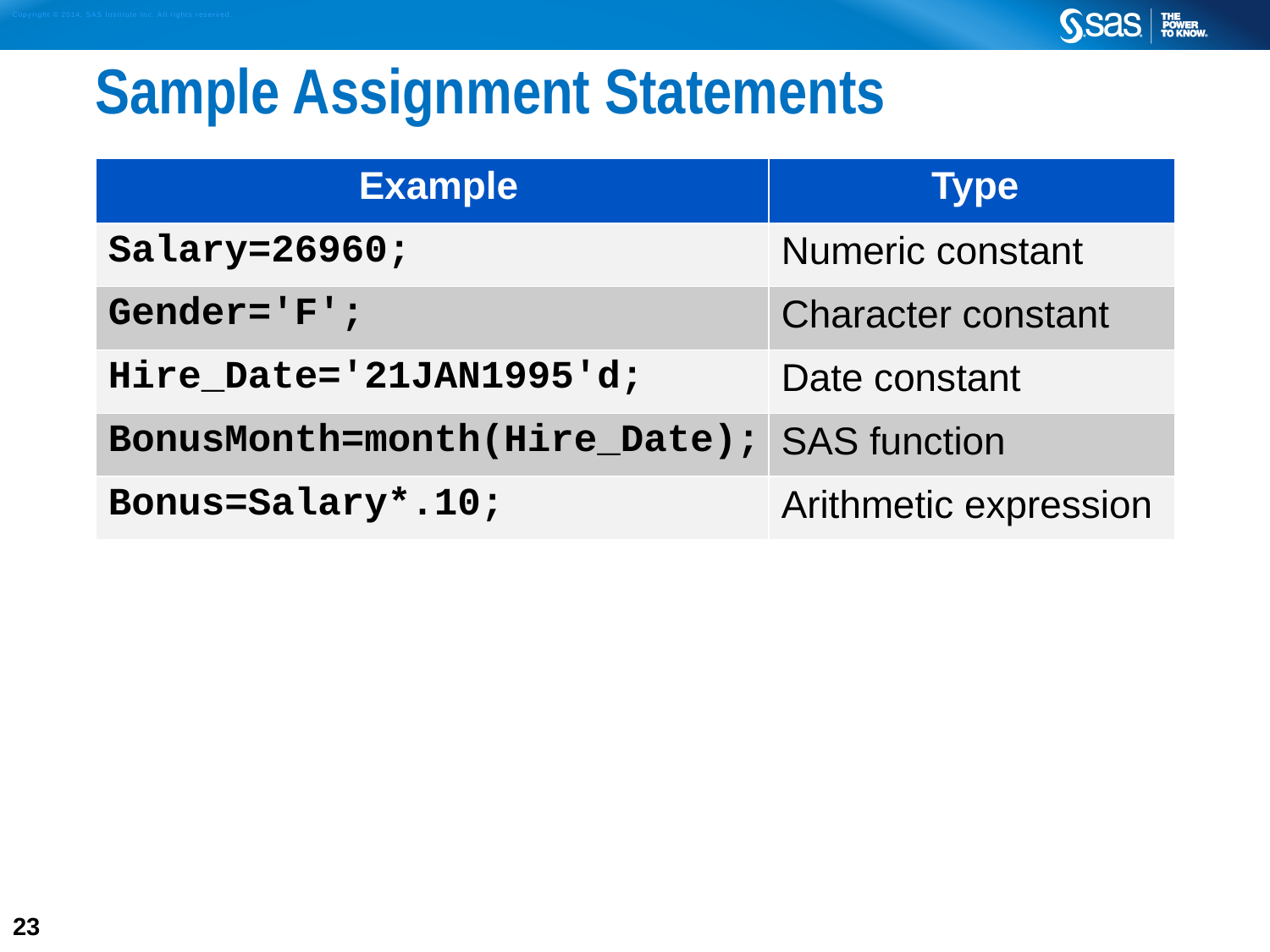

# Sample Assignment Statements
| Example | Type |
| --- | --- |
| Salary=26960; | Numeric constant |
| Gender='F'; | Character constant |
| Hire\_Date='21JAN1995'd; | Date constant |
| BonusMonth=month(Hire\_Date); | SAS function |
| Bonus=Salary\*.10; | Arithmetic expression |
23